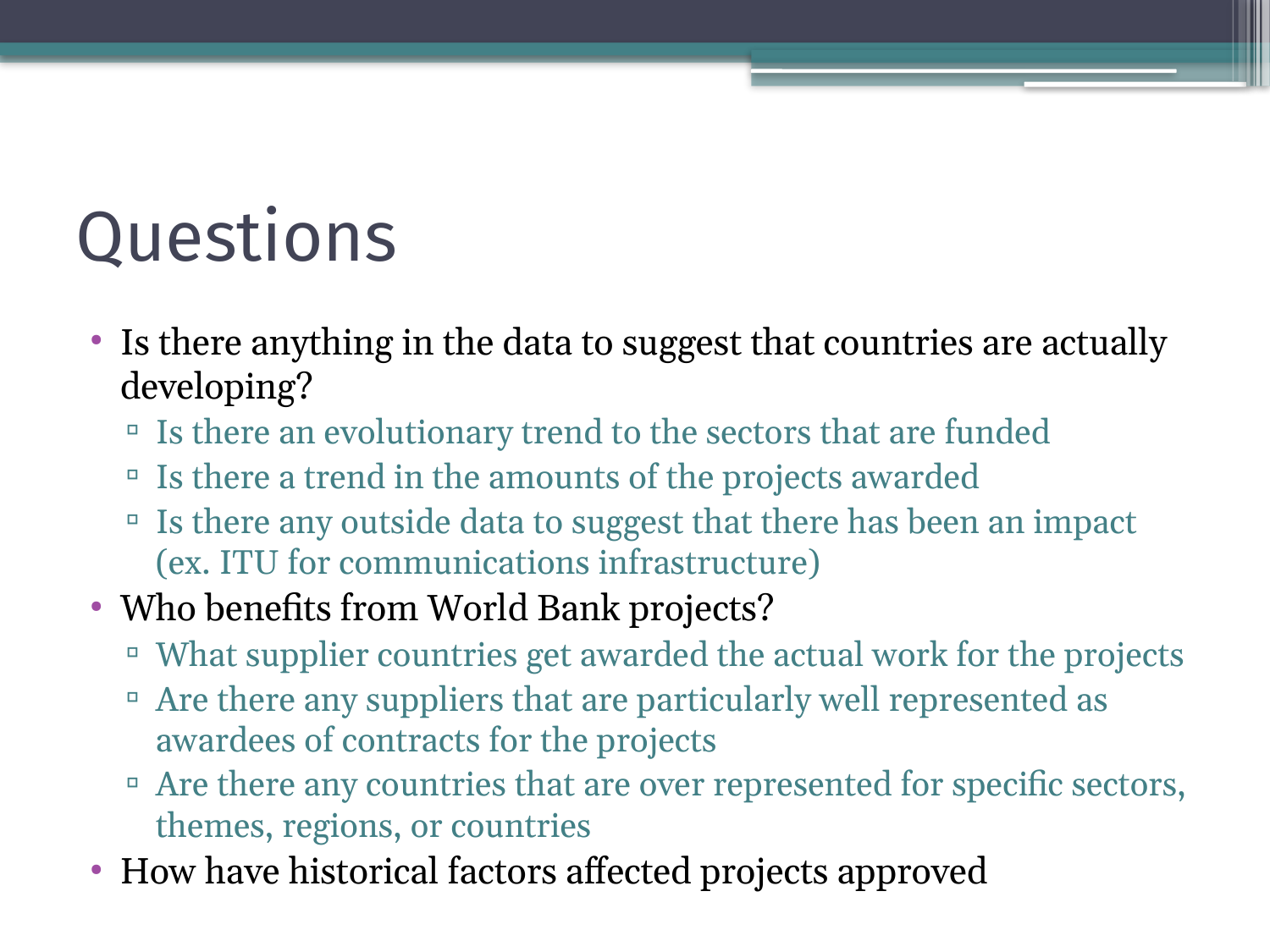

# Questions
Is there anything in the data to suggest that countries are actually developing?
Is there an evolutionary trend to the sectors that are funded
Is there a trend in the amounts of the projects awarded
Is there any outside data to suggest that there has been an impact (ex. ITU for communications infrastructure)
Who benefits from World Bank projects?
What supplier countries get awarded the actual work for the projects
Are there any suppliers that are particularly well represented as awardees of contracts for the projects
Are there any countries that are over represented for specific sectors, themes, regions, or countries
How have historical factors affected projects approved